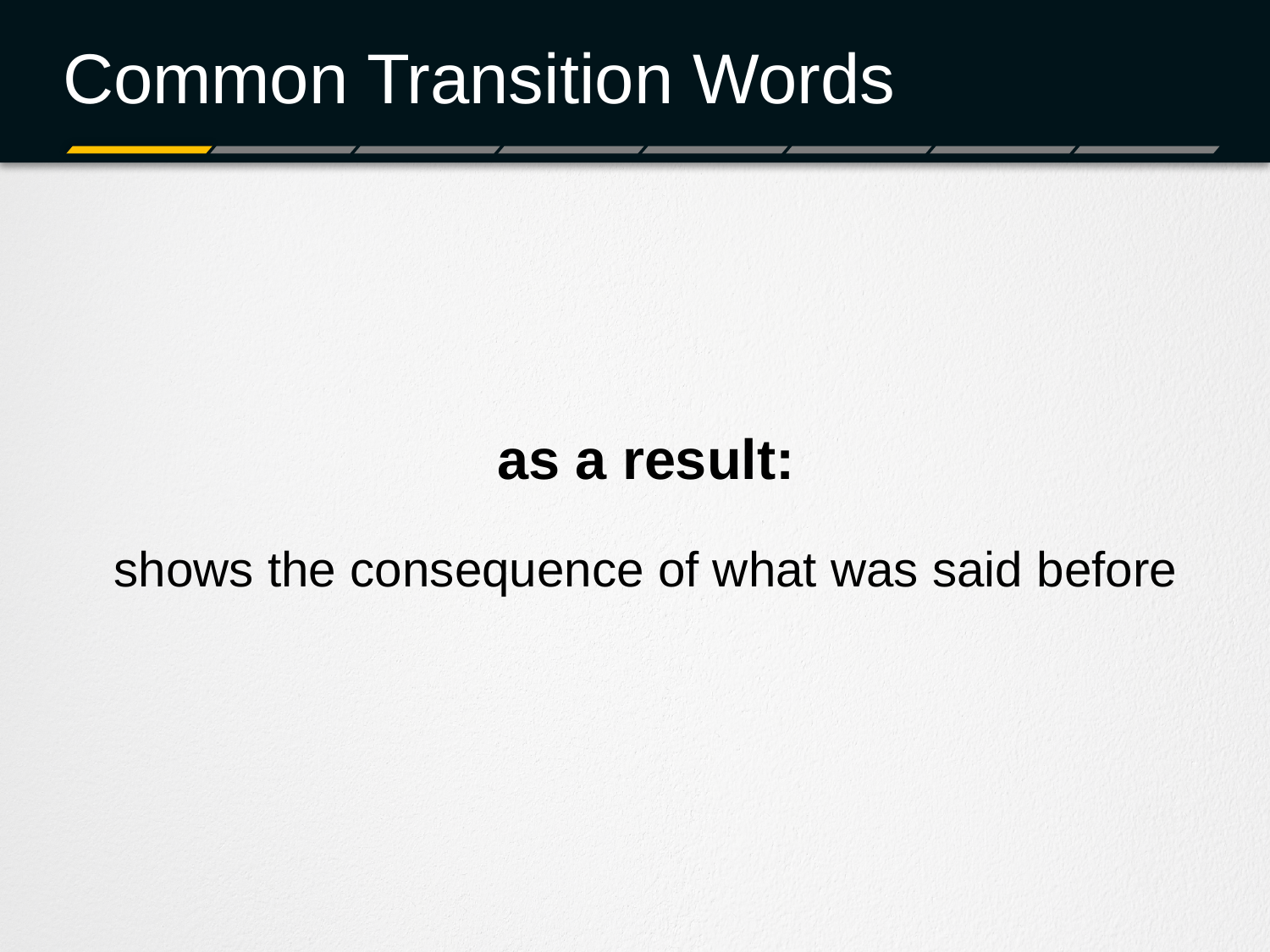

# Common Transition Words

as a result:
shows the consequence of what was said before